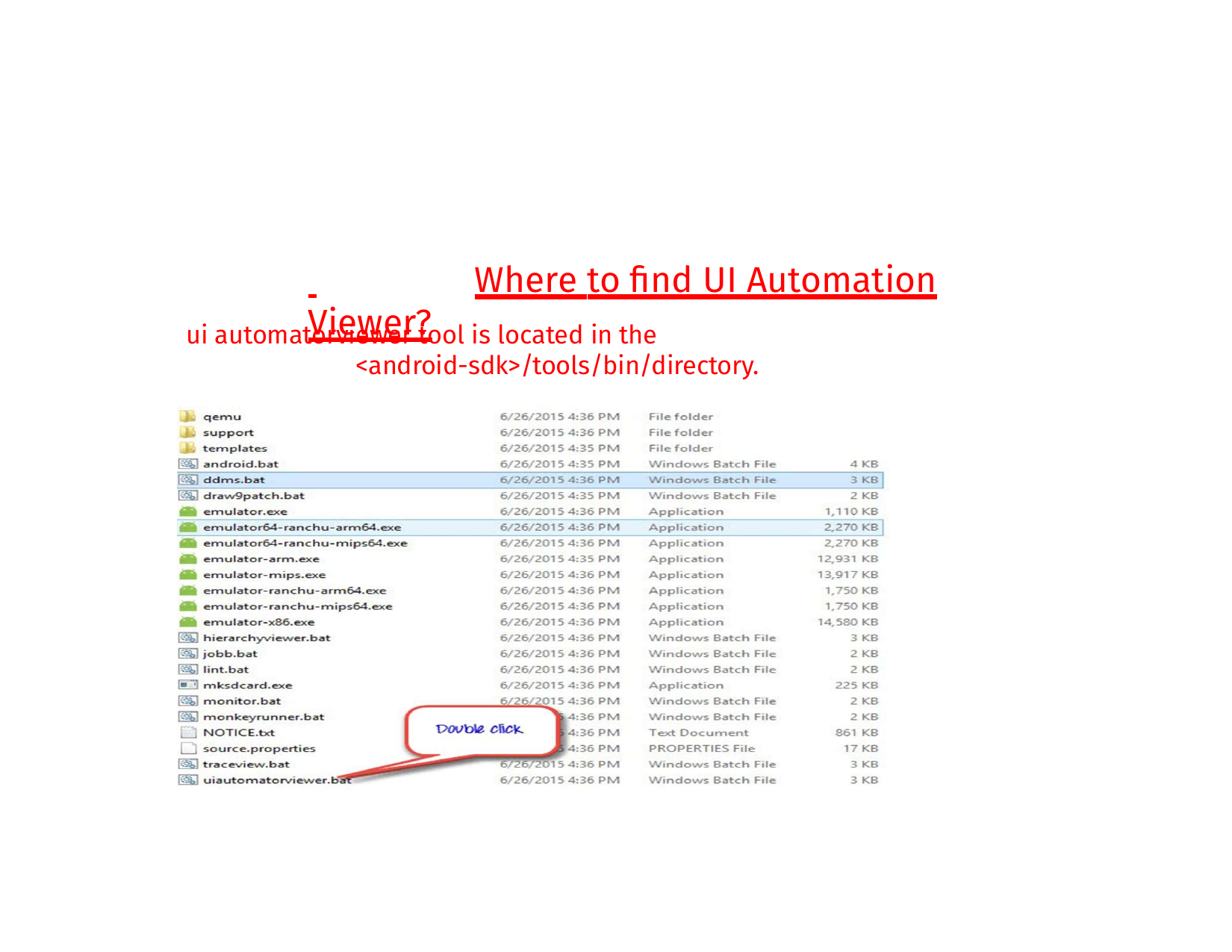

# Where to find UI Automation Viewer?
ui automatorviewer tool is located in the
<android-sdk>/tools/bin/directory.